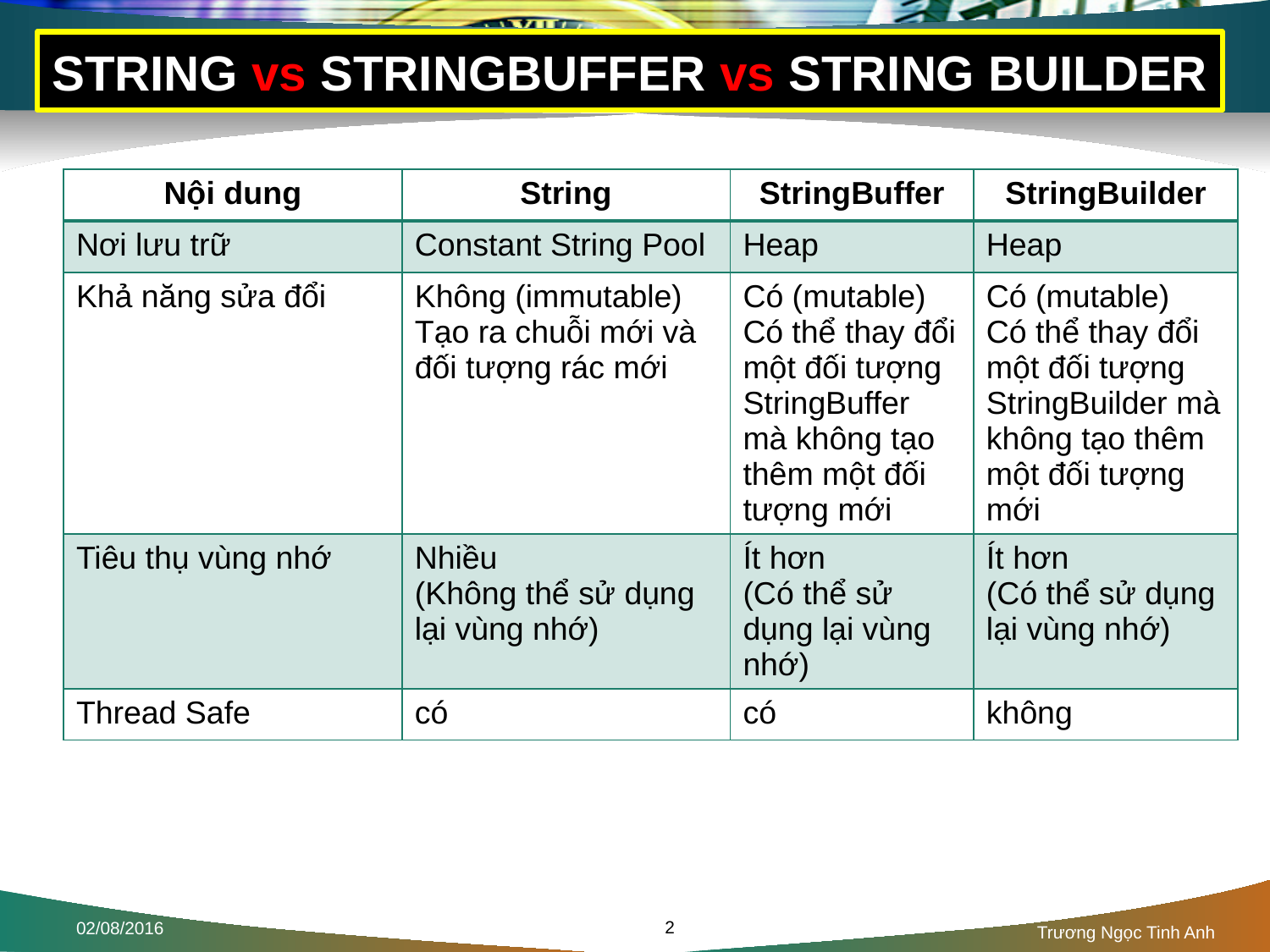

# STRING vs STRINGBUFFER vs STRING BUILDER
| Nội dung | String | StringBuffer | StringBuilder |
| --- | --- | --- | --- |
| Nơi lưu trữ | Constant String Pool | Heap | Heap |
| Khả năng sửa đổi | Không (immutable) Tạo ra chuỗi mới và đối tượng rác mới | Có (mutable) Có thể thay đổi một đối tượng StringBuffer mà không tạo thêm một đối tượng mới | Có (mutable) Có thể thay đổi một đối tượng StringBuilder mà không tạo thêm một đối tượng mới |
| Tiêu thụ vùng nhớ | Nhiều (Không thể sử dụng lại vùng nhớ) | Ít hơn (Có thể sử dụng lại vùng nhớ) | Ít hơn (Có thể sử dụng lại vùng nhớ) |
| Thread Safe | có | có | không |
2
02/08/2016
Trương Ngọc Tinh Anh